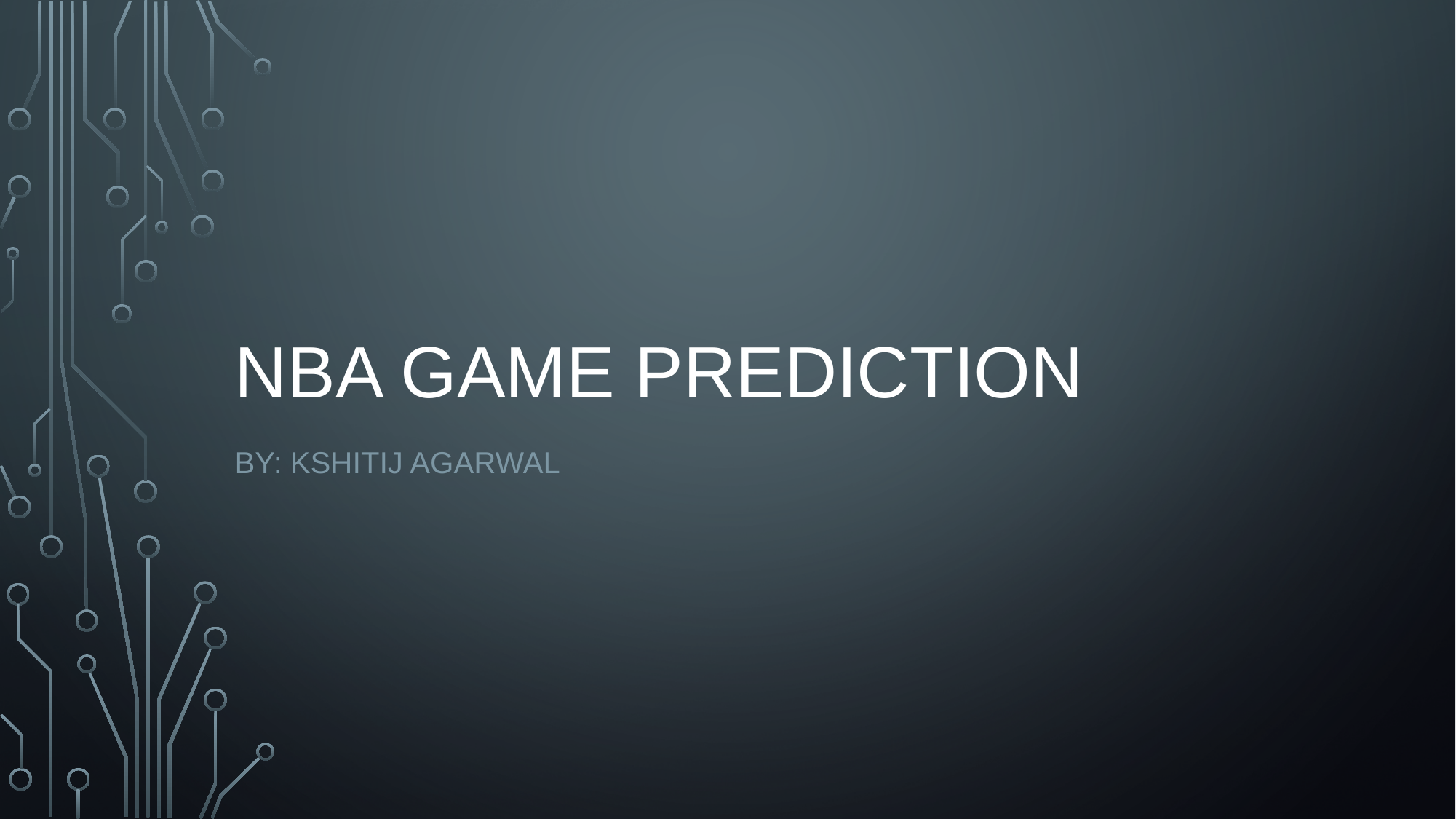

# NBA Game prediction
By: Kshitij Agarwal